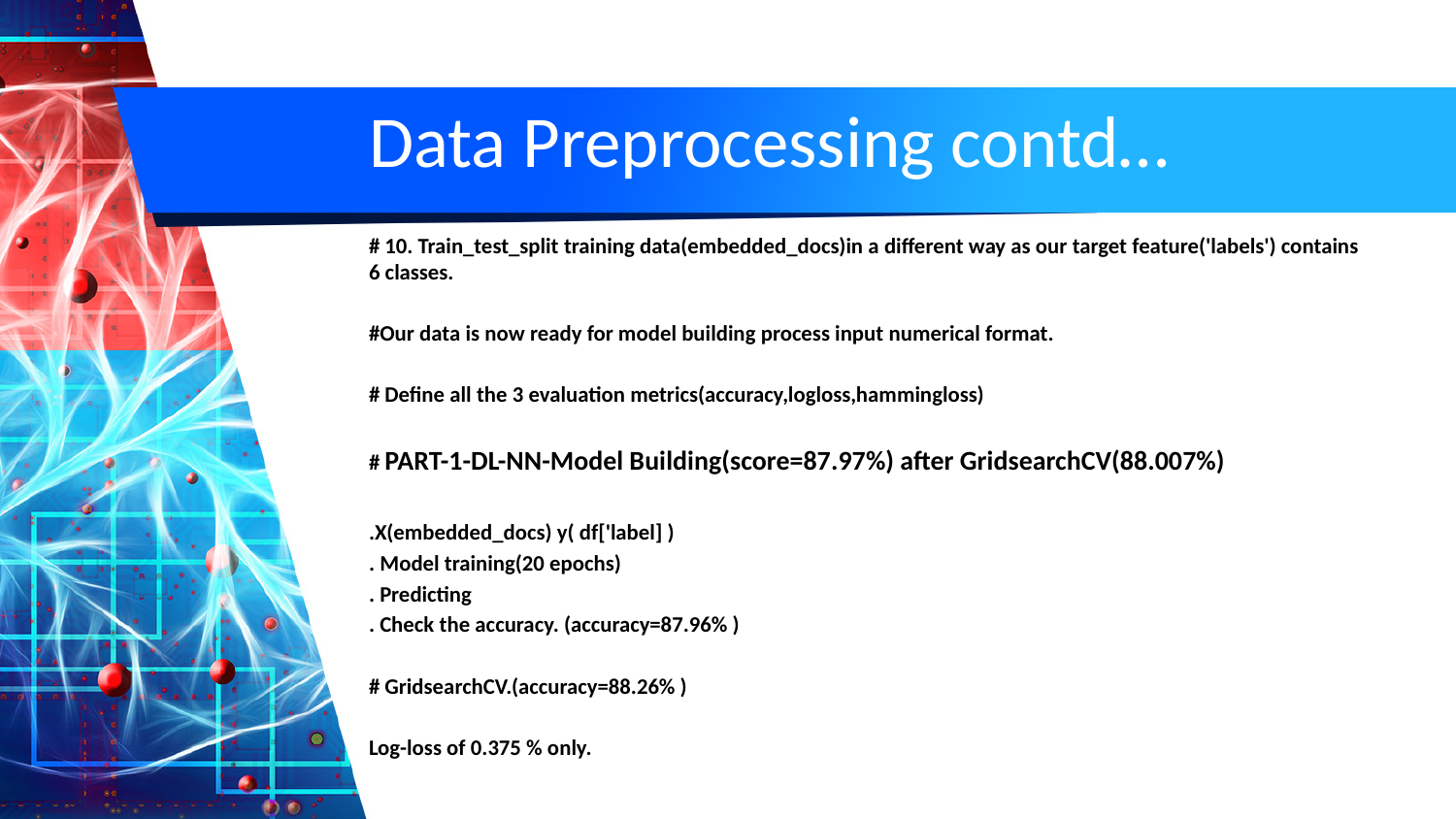

# Data Preprocessing contd…
# 10. Train_test_split training data(embedded_docs)in a different way as our target feature('labels') contains 6 classes.

#Our data is now ready for model building process input numerical format.

# Define all the 3 evaluation metrics(accuracy,logloss,hammingloss)

# PART-1-DL-NN-Model Building(score=87.97%) after GridsearchCV(88.007%)

.X(embedded_docs) y( df['label] )
. Model training(20 epochs)
. Predicting
. Check the accuracy. (accuracy=87.96% )

# GridsearchCV.(accuracy=88.26% )

Log-loss of 0.375 % only.